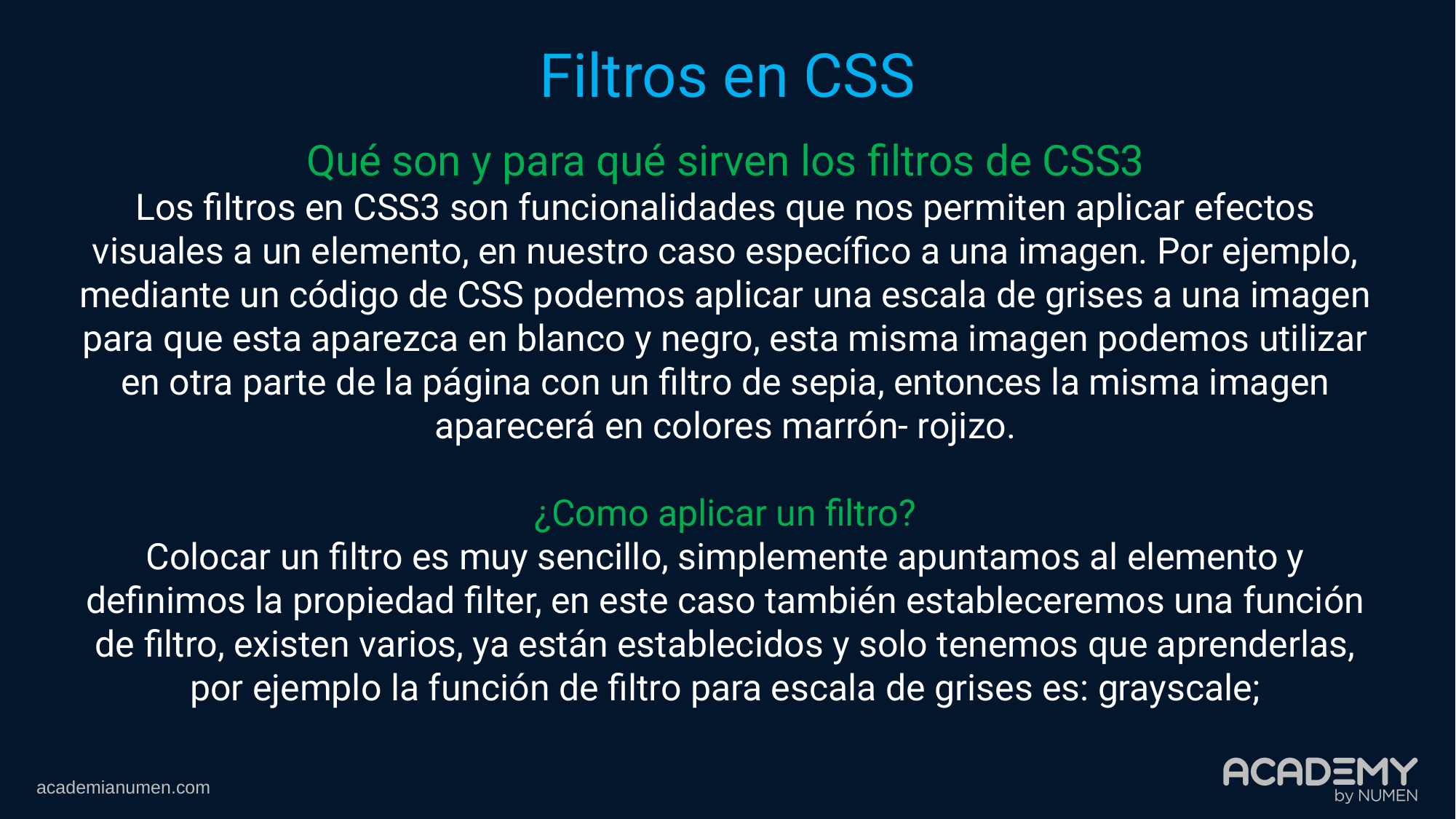

Filtros en CSS
Qué son y para qué sirven los filtros de CSS3
Los filtros en CSS3 son funcionalidades que nos permiten aplicar efectos visuales a un elemento, en nuestro caso específico a una imagen. Por ejemplo, mediante un código de CSS podemos aplicar una escala de grises a una imagen para que esta aparezca en blanco y negro, esta misma imagen podemos utilizar en otra parte de la página con un filtro de sepia, entonces la misma imagen aparecerá en colores marrón- rojizo.

¿Como aplicar un filtro?
Colocar un filtro es muy sencillo, simplemente apuntamos al elemento y definimos la propiedad filter, en este caso también estableceremos una función de filtro, existen varios, ya están establecidos y solo tenemos que aprenderlas, por ejemplo la función de filtro para escala de grises es: grayscale;